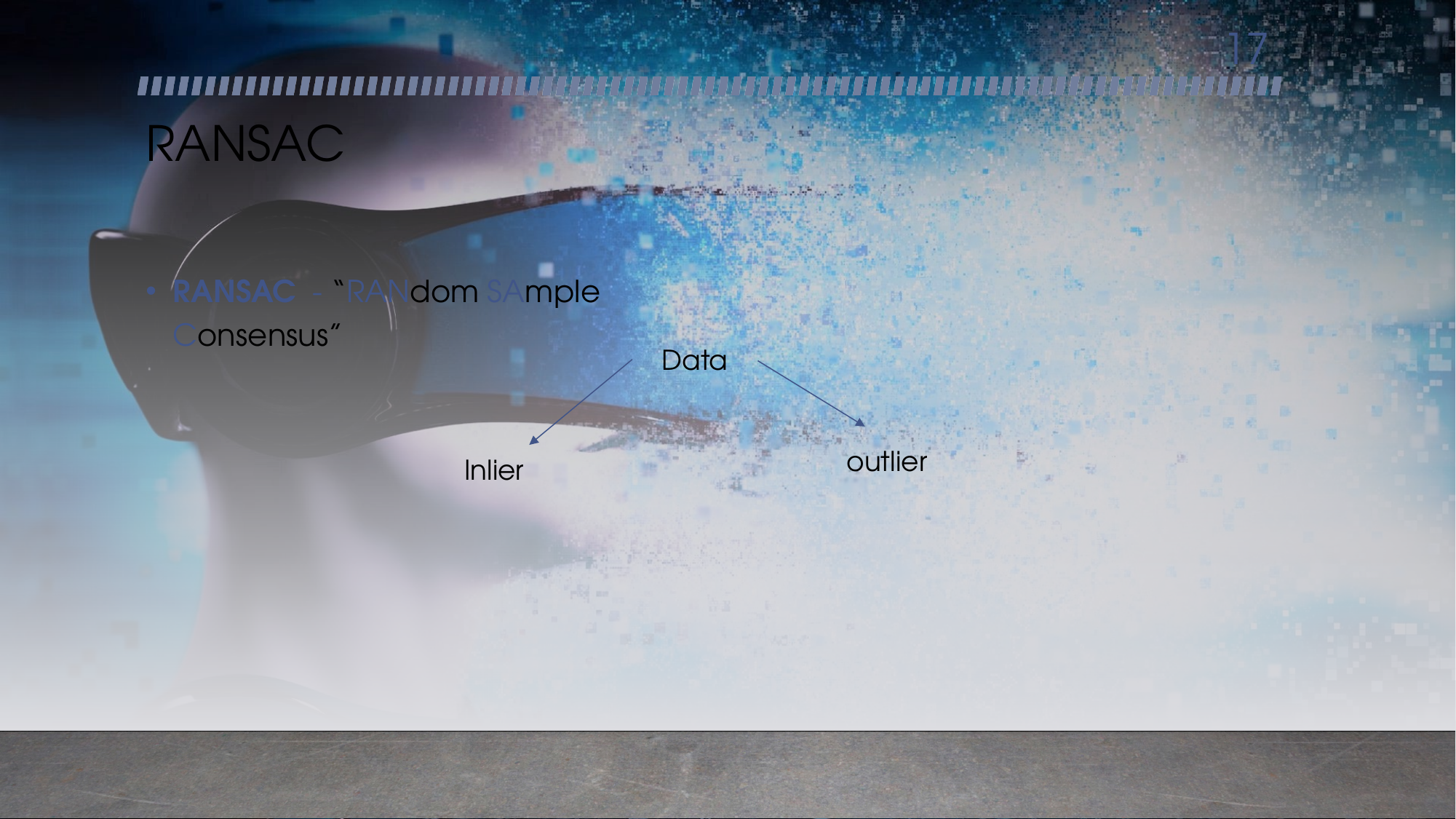

17
# RANSAC
RANSAC  - “RANdom SAmple Consensus”

Data
outlier
Inlier